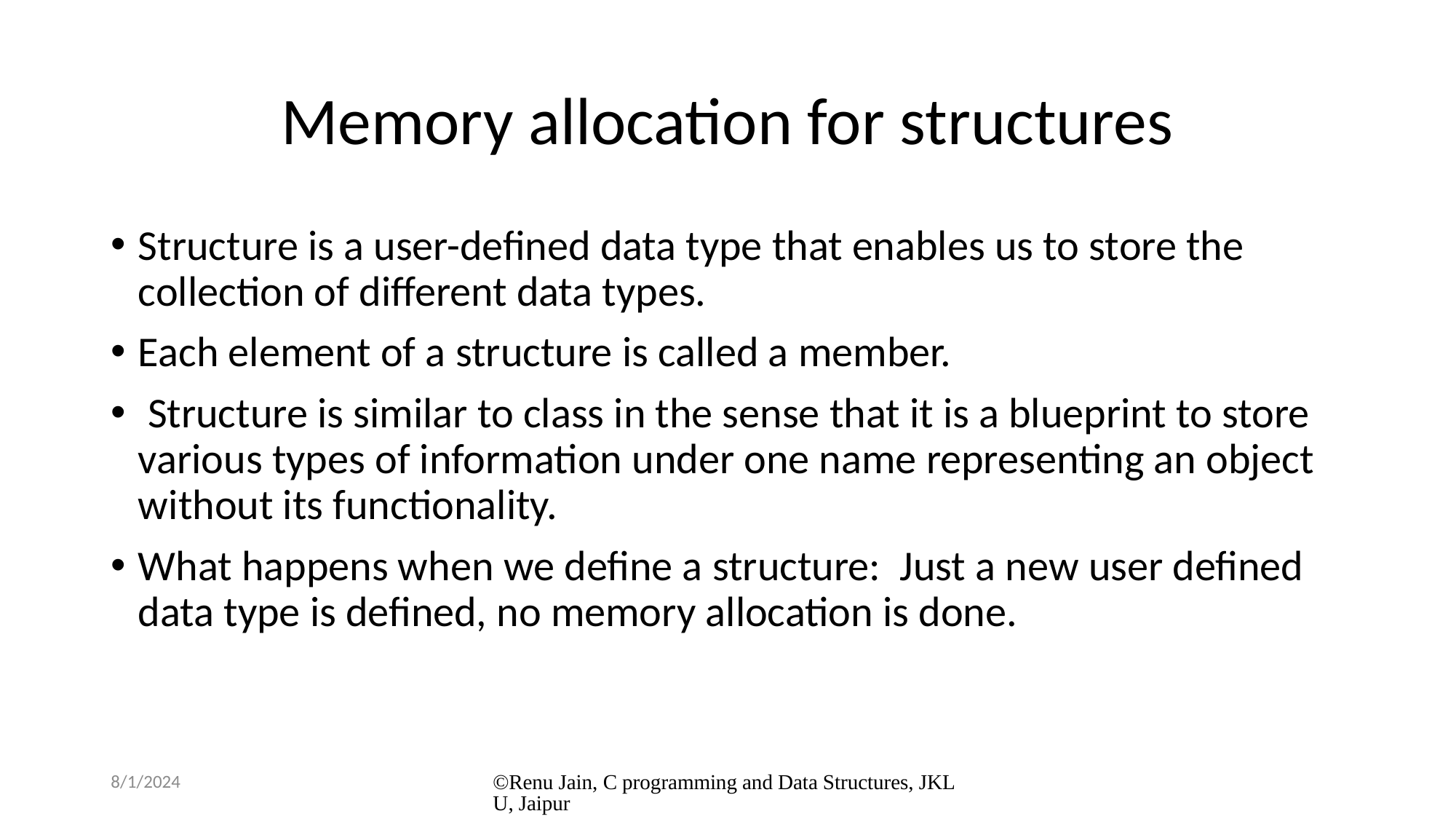

# Memory allocation for structures
Structure is a user-defined data type that enables us to store the collection of different data types.
Each element of a structure is called a member.
 Structure is similar to class in the sense that it is a blueprint to store various types of information under one name representing an object without its functionality.
What happens when we define a structure:  Just a new user defined data type is defined, no memory allocation is done.
8/1/2024
©Renu Jain, C programming and Data Structures, JKLU, Jaipur